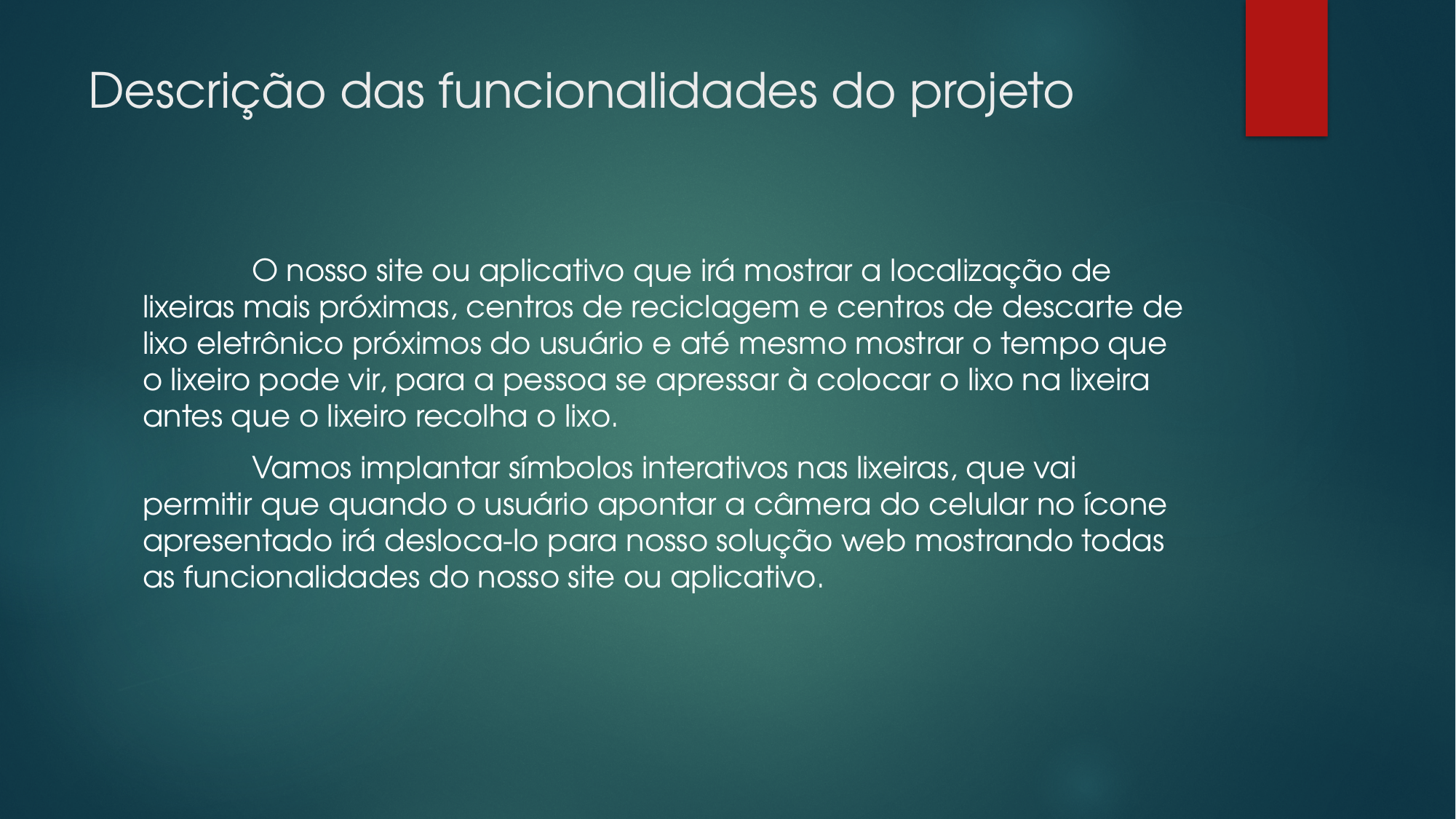

# Descrição das funcionalidades do projeto
	O nosso site ou aplicativo que irá mostrar a localização de lixeiras mais próximas, centros de reciclagem e centros de descarte de lixo eletrônico próximos do usuário e até mesmo mostrar o tempo que o lixeiro pode vir, para a pessoa se apressar à colocar o lixo na lixeira antes que o lixeiro recolha o lixo.
	Vamos implantar símbolos interativos nas lixeiras, que vai permitir que quando o usuário apontar a câmera do celular no ícone apresentado irá desloca-lo para nosso solução web mostrando todas as funcionalidades do nosso site ou aplicativo.